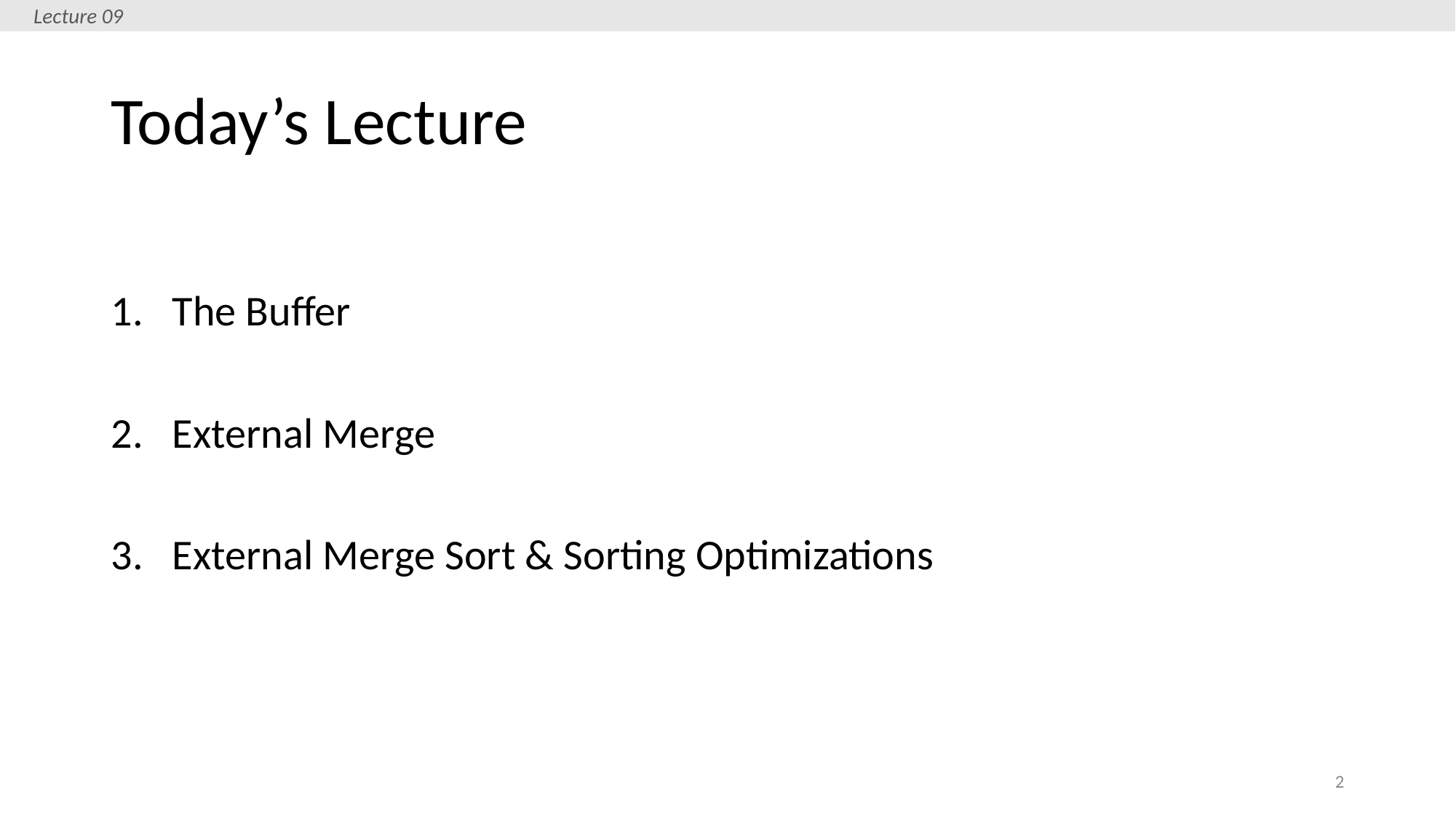

Lecture 09
# Today’s Lecture

The Buffer

External Merge

External Merge Sort & Sorting Optimizations

2